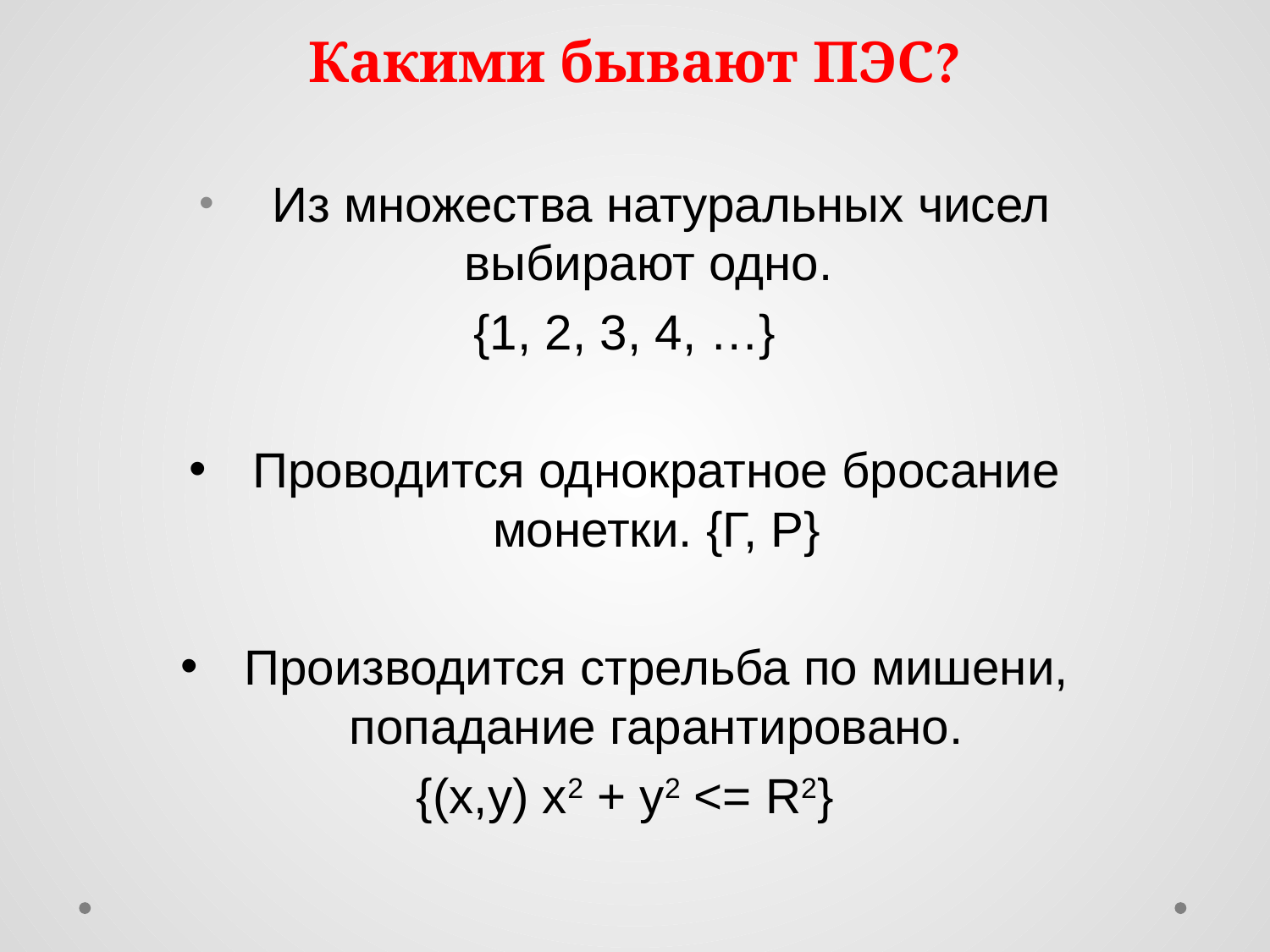

# Какими бывают ПЭС?
  Из множества натуральных чисел выбирают одно.
{1, 2, 3, 4, …}

Проводится однократное бросание монетки. {Г, Р}

Производится стрельба по мишени, попадание гарантировано.
{(х,у) х2 + у2 <= R2}